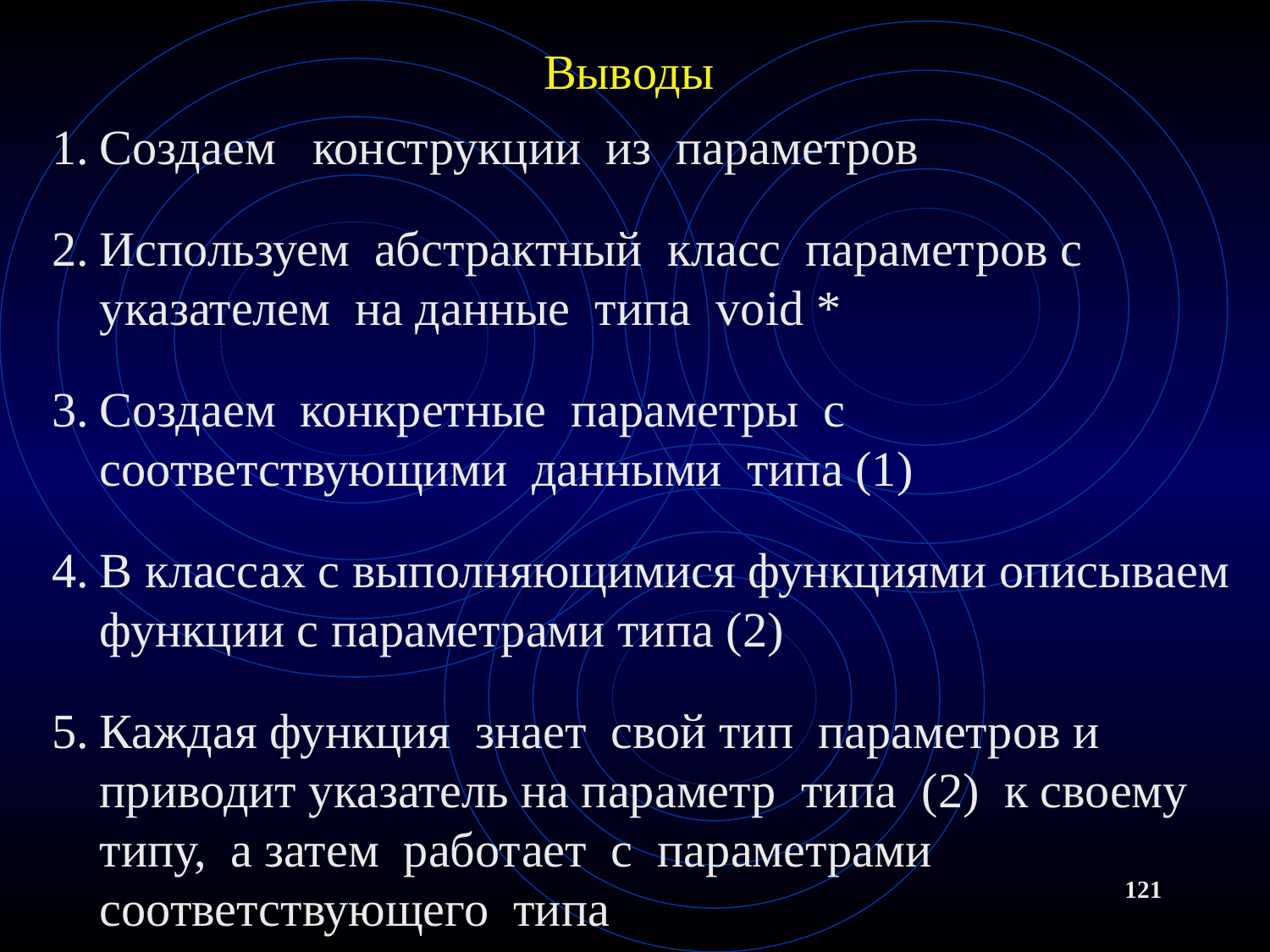

# Выводы
Создаем   конструкции  из  параметров
Используем  абстрактный  класс  параметров с указателем  на данные  типа  void *
Создаем  конкретные  параметры  с соответствующими  данными  типа (1)
В классах с выполняющимися функциями описываем  функции с параметрами типа (2)
Каждая функция  знает  свой тип  параметров и  приводит указатель на параметр  типа  (2)  к своему типу,  а затем  работает  с  параметрами  соответствующего  типа

121